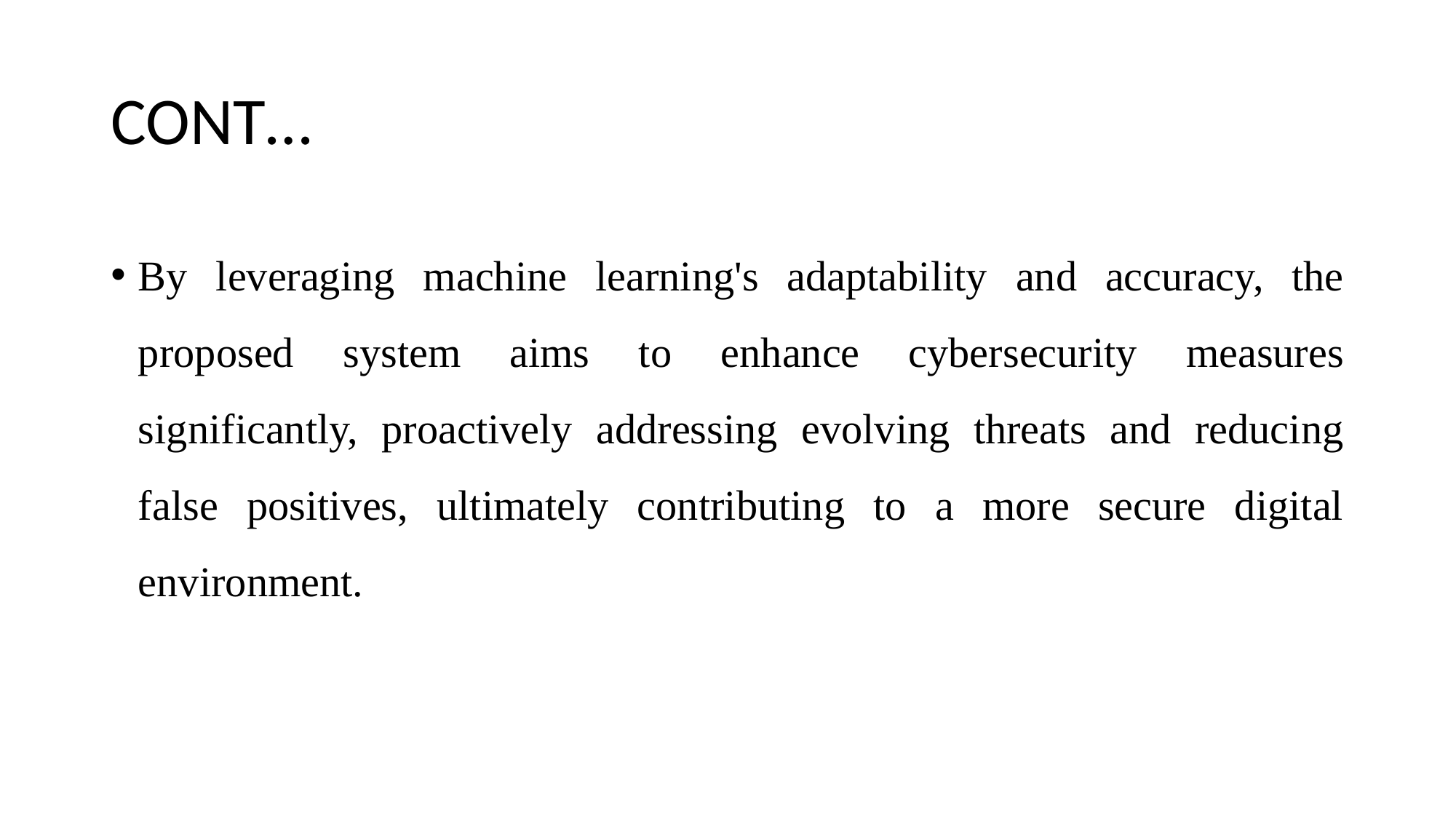

# CONT…
By leveraging machine learning's adaptability and accuracy, the proposed system aims to enhance cybersecurity measures significantly, proactively addressing evolving threats and reducing false positives, ultimately contributing to a more secure digital environment.